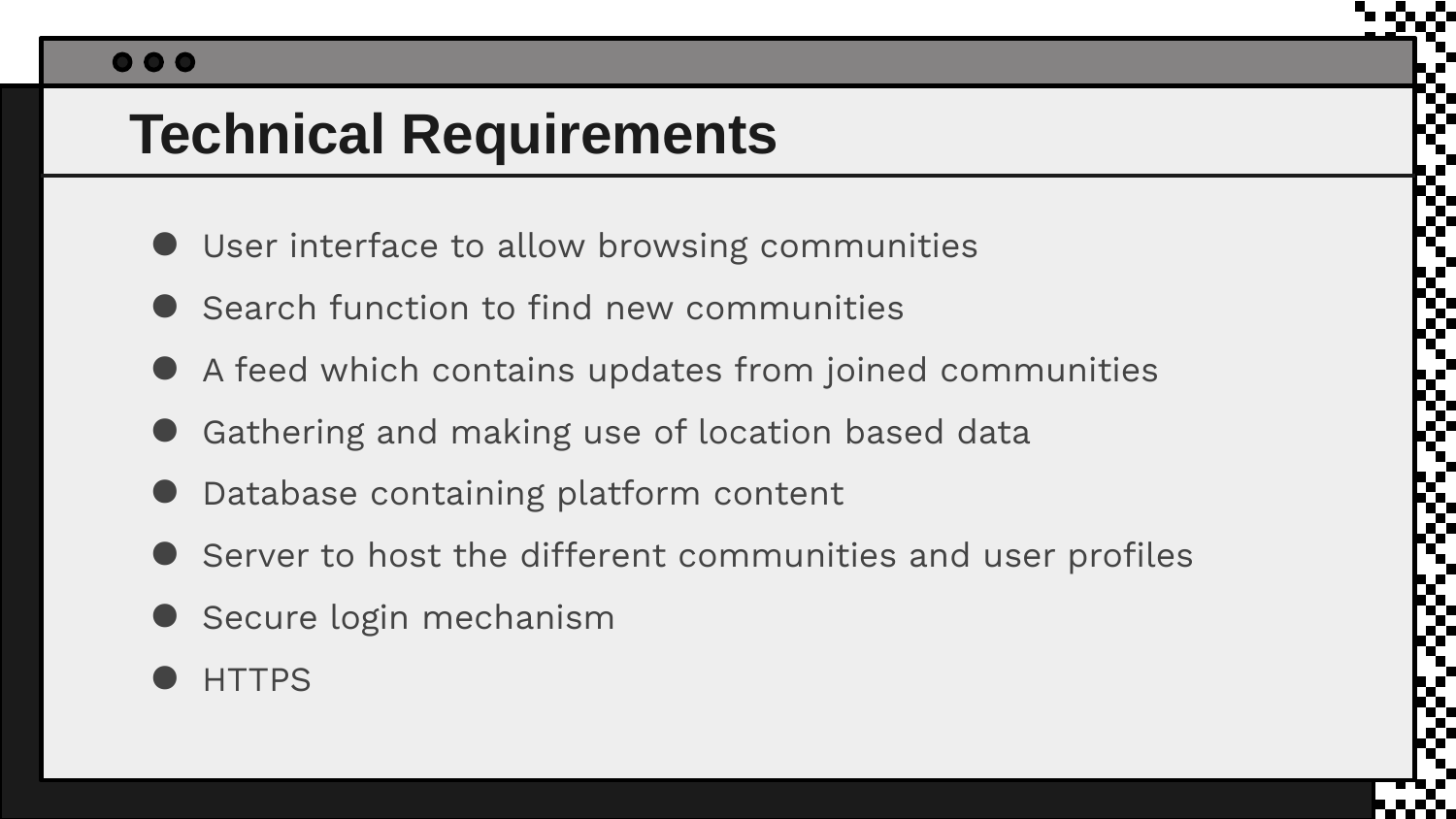

# Technical Requirements
User interface to allow browsing communities
Search function to find new communities
A feed which contains updates from joined communities
Gathering and making use of location based data
Database containing platform content
Server to host the different communities and user profiles
Secure login mechanism
HTTPS